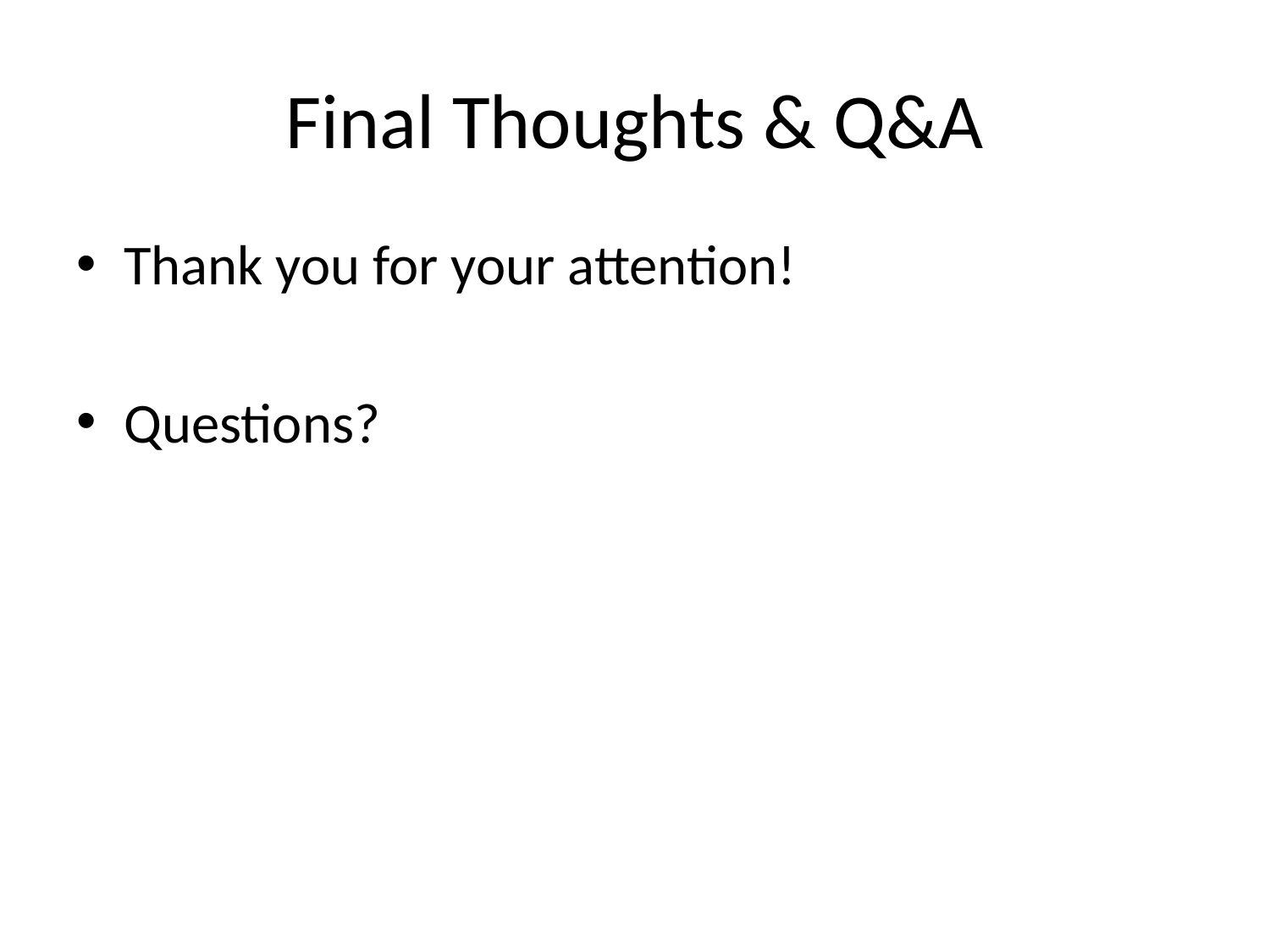

# Final Thoughts & Q&A
Thank you for your attention!

Questions?